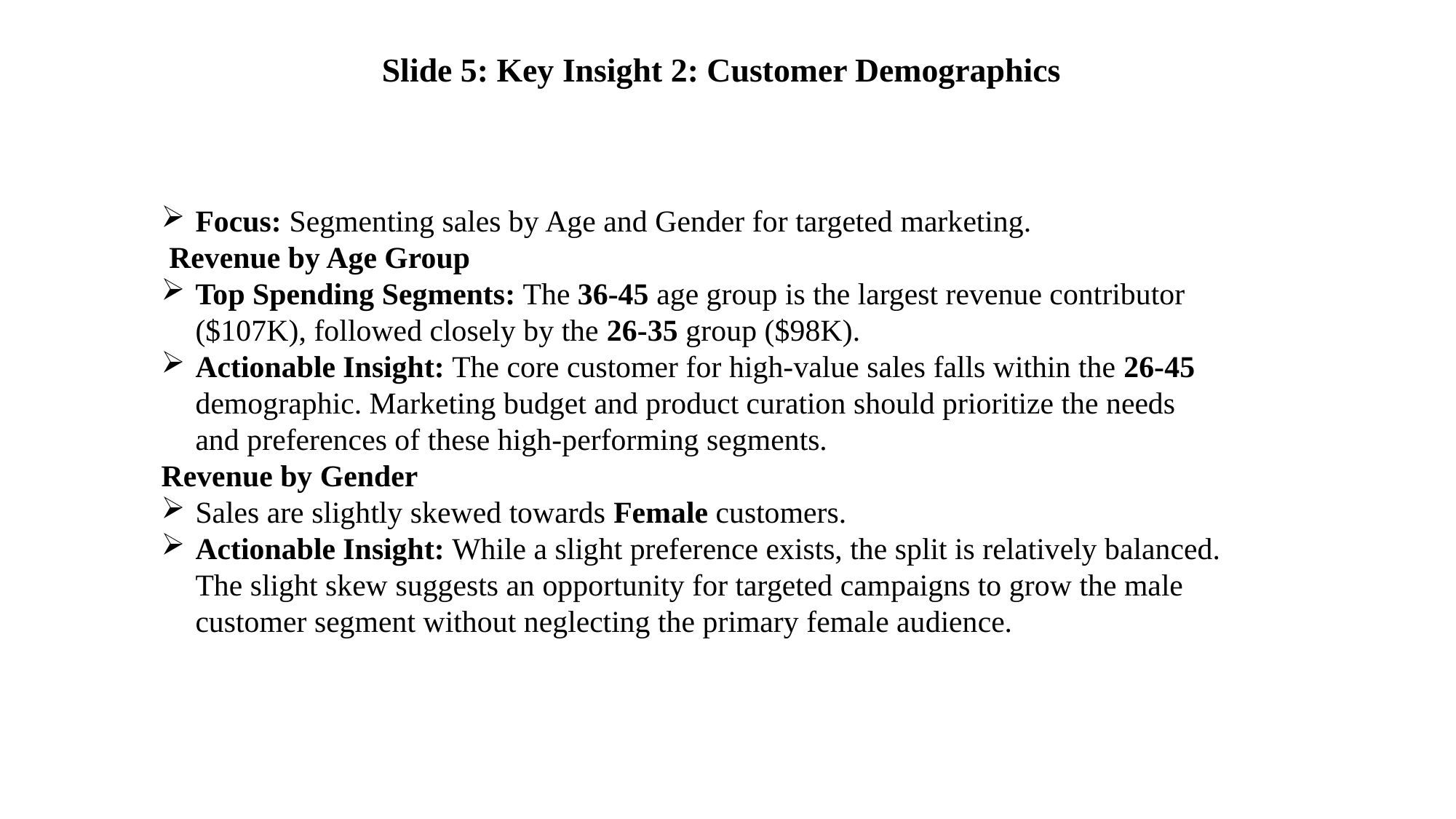

Slide 5: Key Insight 2: Customer Demographics
Focus: Segmenting sales by Age and Gender for targeted marketing.
 Revenue by Age Group
Top Spending Segments: The 36-45 age group is the largest revenue contributor ($107K), followed closely by the 26-35 group ($98K).
Actionable Insight: The core customer for high-value sales falls within the 26-45 demographic. Marketing budget and product curation should prioritize the needs and preferences of these high-performing segments.
Revenue by Gender
Sales are slightly skewed towards Female customers.
Actionable Insight: While a slight preference exists, the split is relatively balanced. The slight skew suggests an opportunity for targeted campaigns to grow the male customer segment without neglecting the primary female audience.